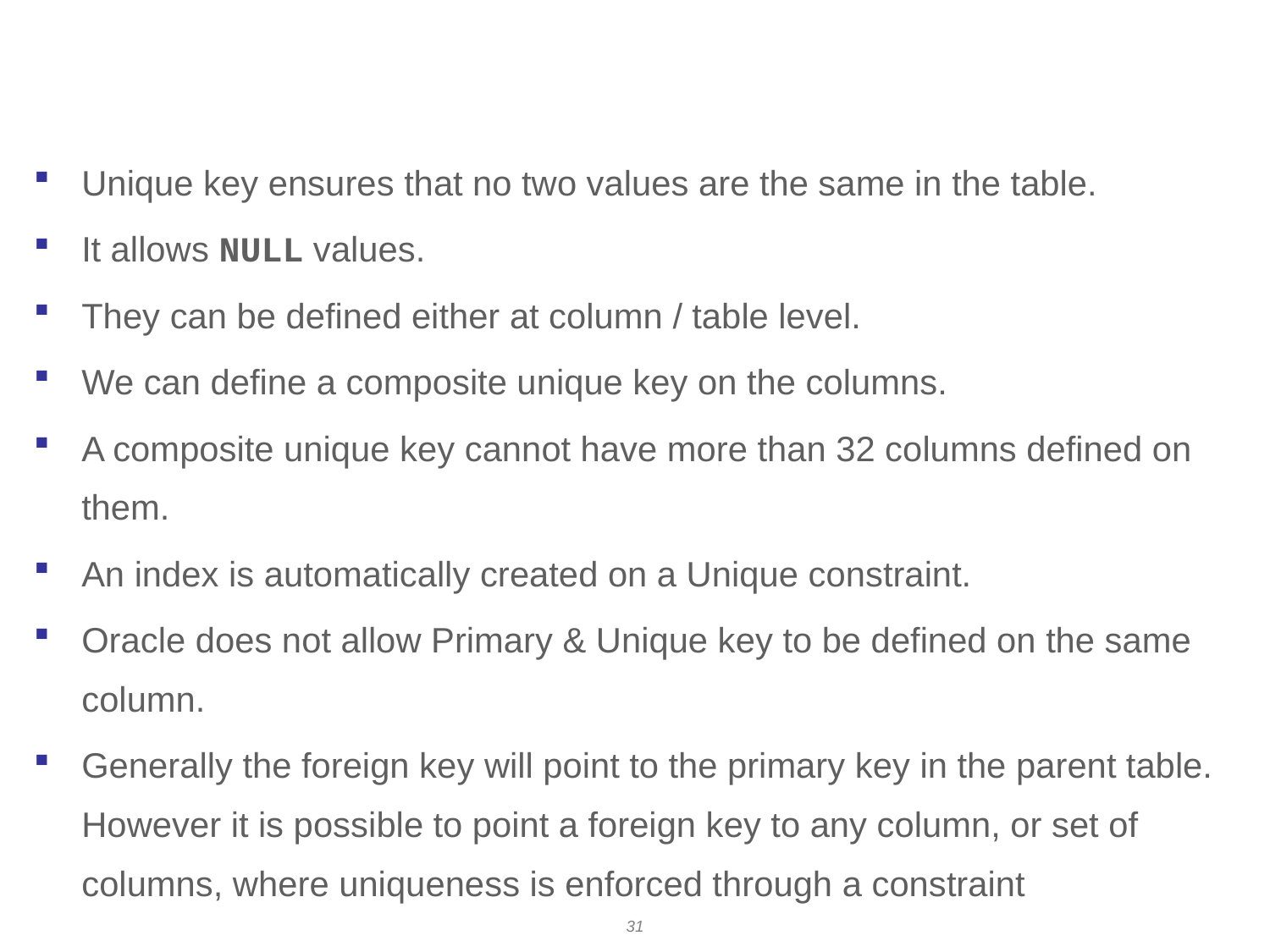

# Unique key
Unique key ensures that no two values are the same in the table.
It allows NULL values.
They can be defined either at column / table level.
We can define a composite unique key on the columns.
A composite unique key cannot have more than 32 columns defined on them.
An index is automatically created on a Unique constraint.
Oracle does not allow Primary & Unique key to be defined on the same column.
Generally the foreign key will point to the primary key in the parent table. However it is possible to point a foreign key to any column, or set of columns, where uniqueness is enforced through a constraint

31